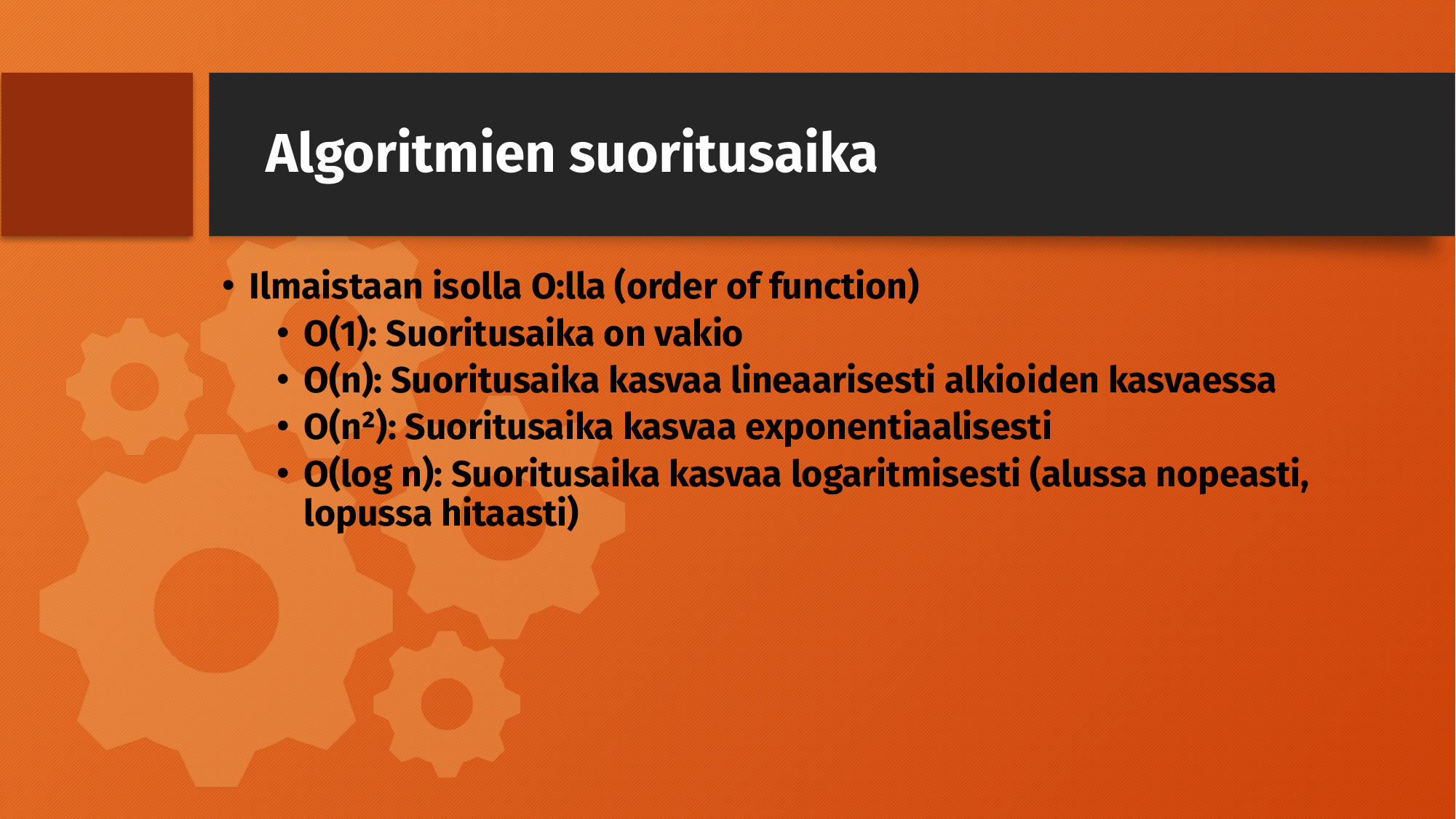

# Algoritmien suoritusaika
Ilmaistaan isolla O:lla (order of function)
O(1): Suoritusaika on vakio
O(n): Suoritusaika kasvaa lineaarisesti alkioiden kasvaessa
O(n²): Suoritusaika kasvaa exponentiaalisesti
O(log n): Suoritusaika kasvaa logaritmisesti (alussa nopeasti, lopussa hitaasti)